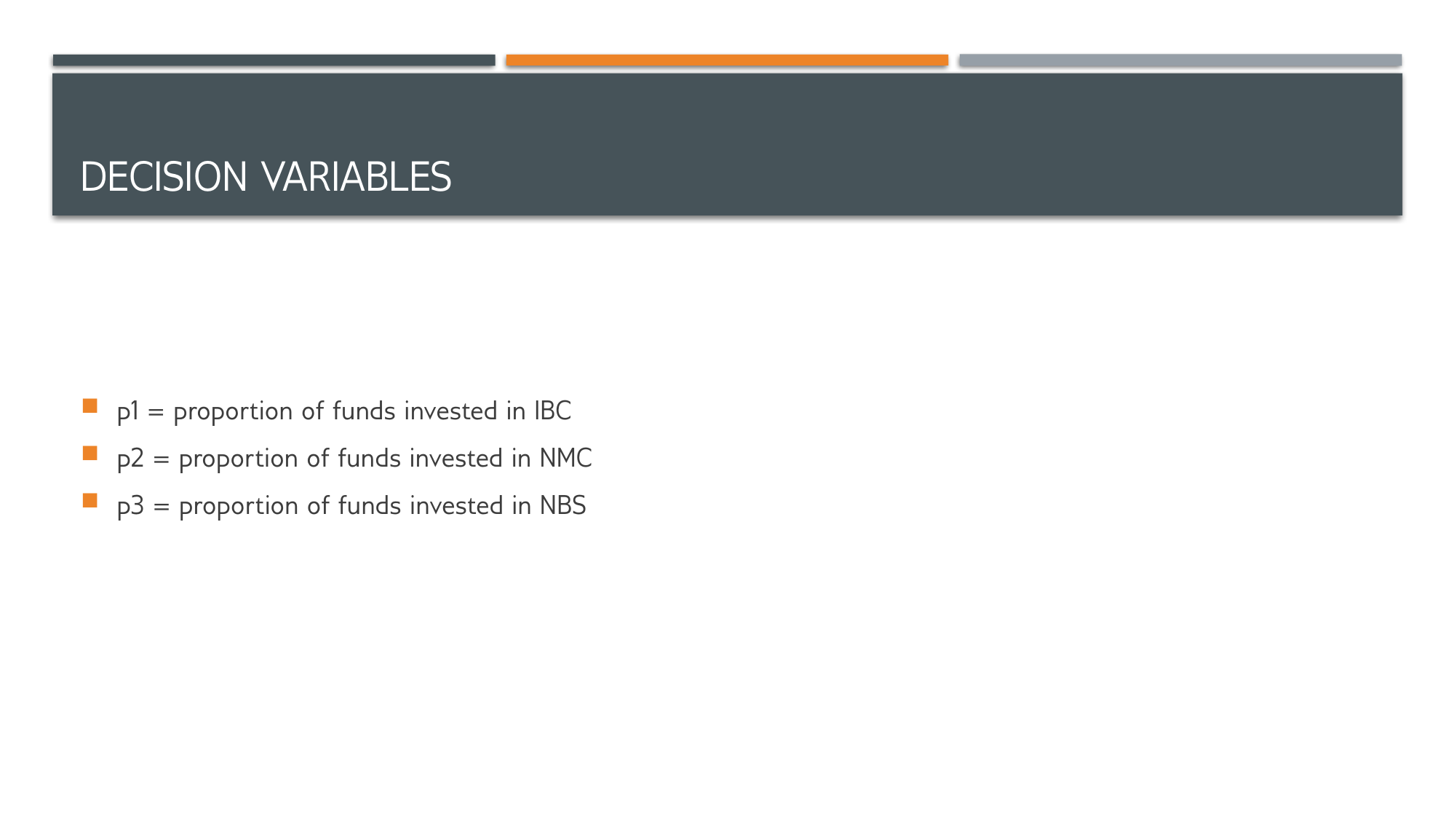

# Decision Variables
p1 = proportion of funds invested in IBC
p2 = proportion of funds invested in NMC
p3 = proportion of funds invested in NBS